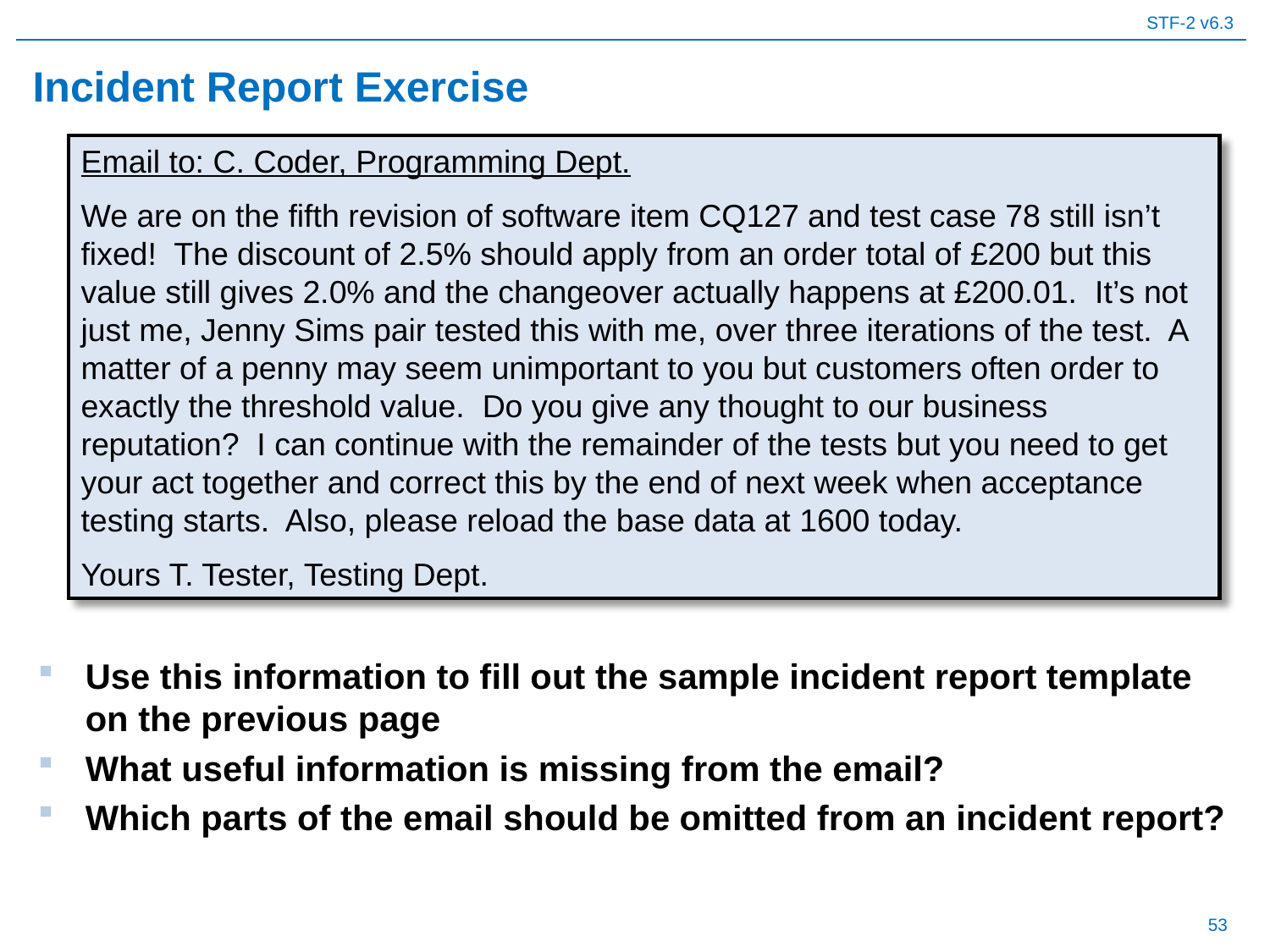

# Incident Report Exercise
Email to: C. Coder, Programming Dept.
We are on the fifth revision of software item CQ127 and test case 78 still isn’t fixed!  The discount of 2.5% should apply from an order total of £200 but this value still gives 2.0% and the changeover actually happens at £200.01.  It’s not just me, Jenny Sims pair tested this with me, over three iterations of the test.  A matter of a penny may seem unimportant to you but customers often order to exactly the threshold value.  Do you give any thought to our business reputation?  I can continue with the remainder of the tests but you need to get your act together and correct this by the end of next week when acceptance testing starts.  Also, please reload the base data at 1600 today.
Yours T. Tester, Testing Dept.
Use this information to fill out the sample incident report template on the previous page
What useful information is missing from the email?
Which parts of the email should be omitted from an incident report?